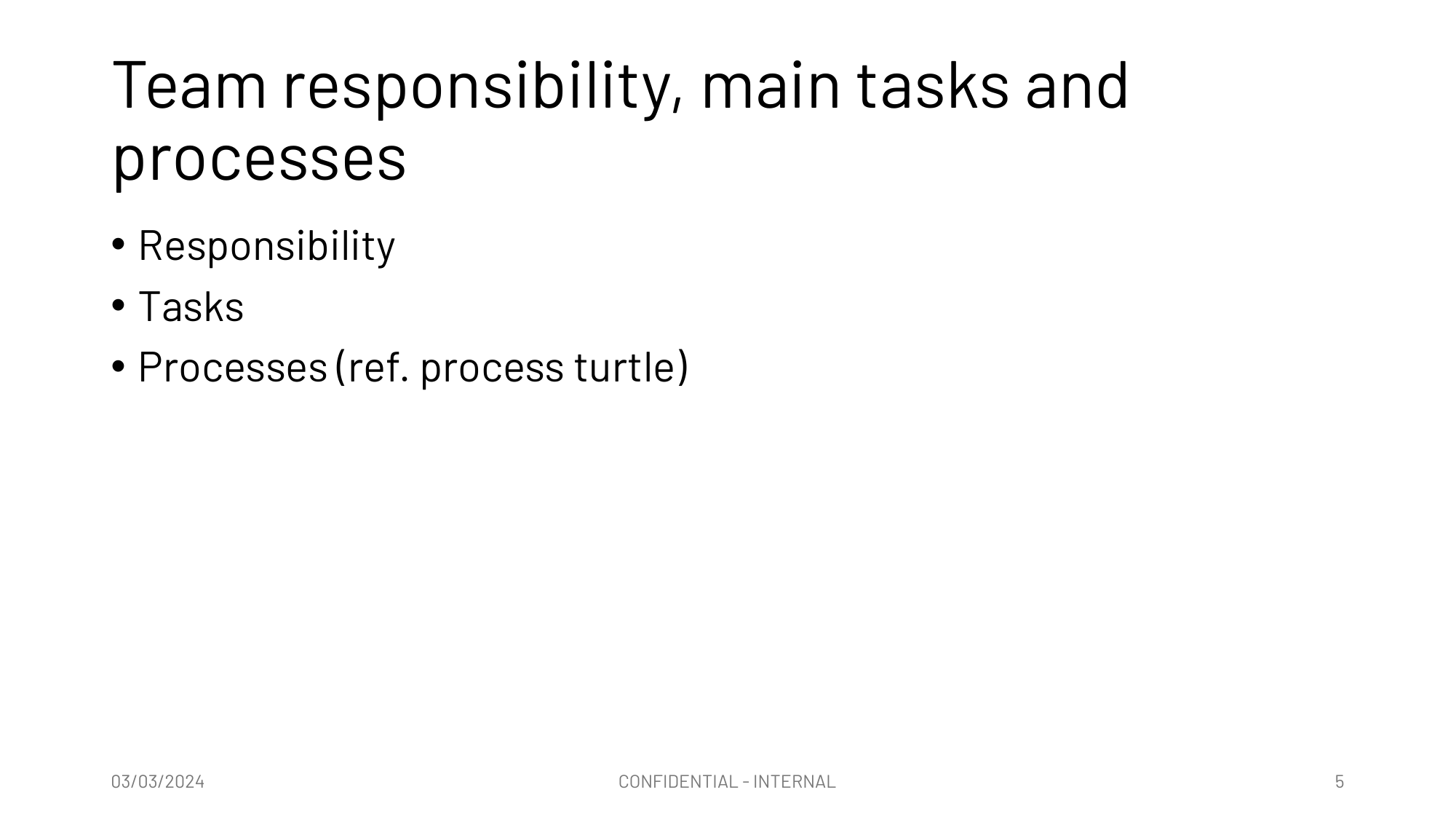

# Team responsibility, main tasks and processes
Responsibility
Tasks
Processes (ref. process turtle)
03/03/2024
CONFIDENTIAL - INTERNAL
5